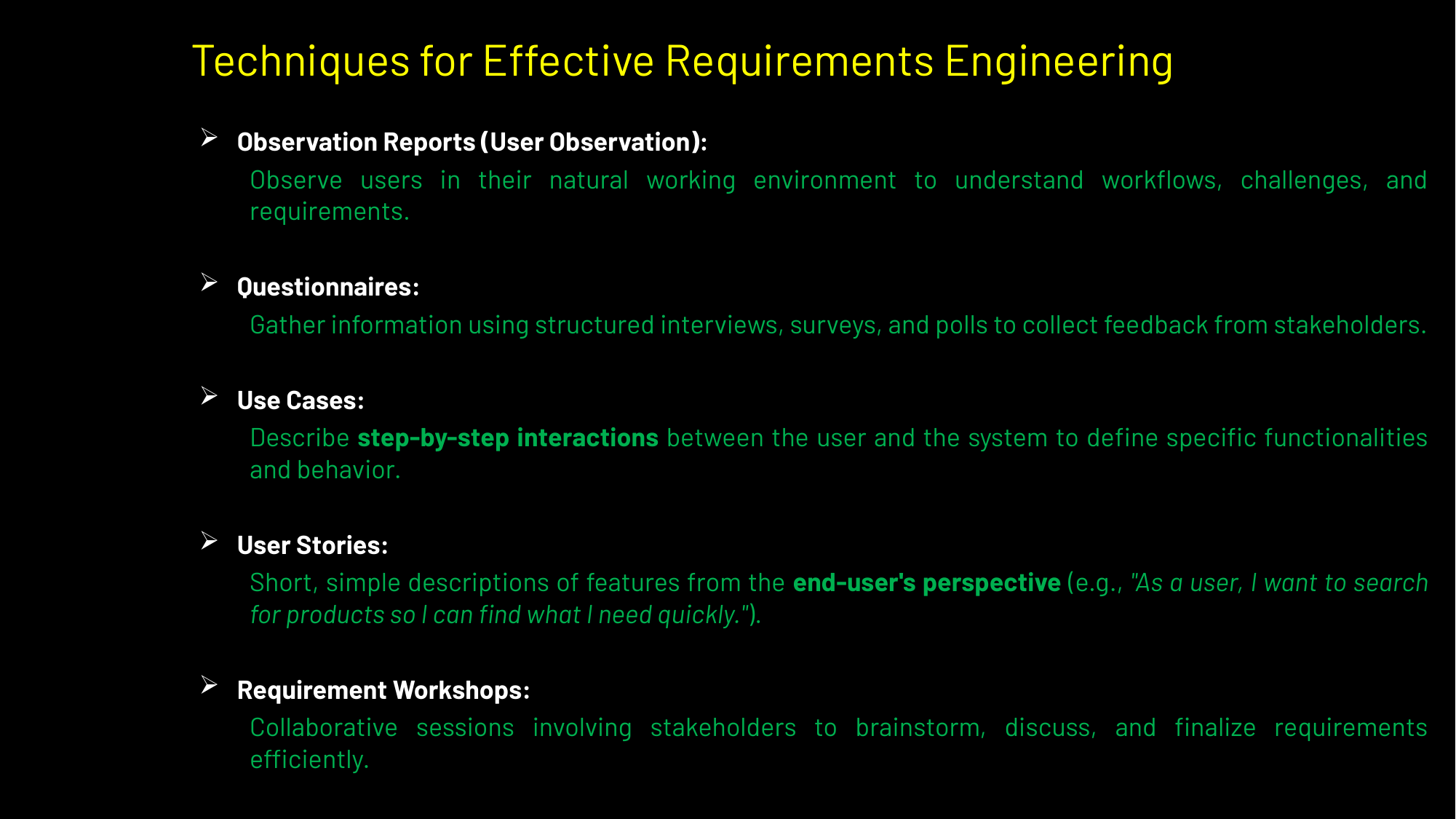

# Techniques for Effective Requirements Engineering
Observation Reports (User Observation):
Observe users in their natural working environment to understand workflows, challenges, and requirements.

Questionnaires:
Gather information using structured interviews, surveys, and polls to collect feedback from stakeholders.

Use Cases:
Describe step-by-step interactions between the user and the system to define specific functionalities and behavior.

User Stories:
Short, simple descriptions of features from the end-user's perspective (e.g., "As a user, I want to search for products so I can find what I need quickly.").

Requirement Workshops:
Collaborative sessions involving stakeholders to brainstorm, discuss, and finalize requirements efficiently.